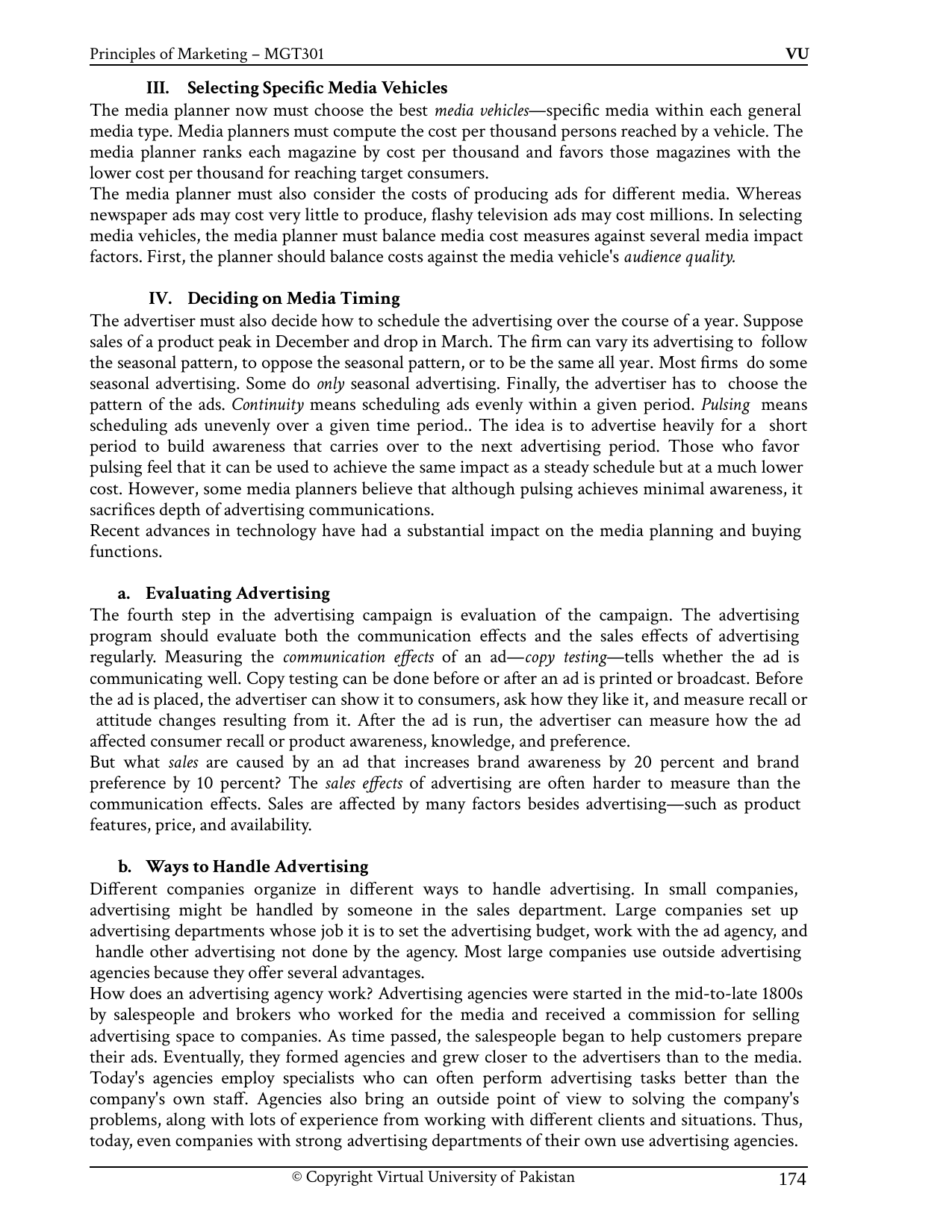

Principles of Marketing – MGT301	VU
Selecting Specific Media Vehicles
The media planner now must choose the best media vehicles—specific media within each general  media type. Media planners must compute the cost per thousand persons reached by a vehicle. The  media planner ranks each magazine by cost per thousand and favors those magazines with the  lower cost per thousand for reaching target consumers.
The media planner must also consider the costs of producing ads for different media. Whereas  newspaper ads may cost very little to produce, flashy television ads may cost millions. In selecting  media vehicles, the media planner must balance media cost measures against several media impact  factors. First, the planner should balance costs against the media vehicle's audience quality.

Deciding on Media Timing
The advertiser must also decide how to schedule the advertising over the course of a year. Suppose  sales of a product peak in December and drop in March. The firm can vary its advertising to  follow the seasonal pattern, to oppose the seasonal pattern, or to be the same all year. Most firms  do some seasonal advertising. Some do only seasonal advertising. Finally, the advertiser has to  choose the pattern of the ads. Continuity means scheduling ads evenly within a given period. Pulsing  means scheduling ads unevenly over a given time period.. The idea is to advertise heavily for a  short period to build awareness that carries over to the next advertising period. Those who favor  pulsing feel that it can be used to achieve the same impact as a steady schedule but at a much lower  cost. However, some media planners believe that although pulsing achieves minimal awareness, it  sacrifices depth of advertising communications.
Recent advances in technology have had a substantial impact on the media planning and buying  functions.

Evaluating Advertising
The fourth step in the advertising campaign is evaluation of the campaign. The advertising  program should evaluate both the communication effects and the sales effects of advertising  regularly. Measuring the communication effects of an ad—copy testing—tells whether the ad is  communicating well. Copy testing can be done before or after an ad is printed or broadcast. Before  the ad is placed, the advertiser can show it to consumers, ask how they like it, and measure recall or  attitude changes resulting from it. After the ad is run, the advertiser can measure how the ad  affected consumer recall or product awareness, knowledge, and preference.
But what sales are caused by an ad that increases brand awareness by 20 percent and brand  preference by 10 percent? The sales effects of advertising are often harder to measure than the  communication effects. Sales are affected by many factors besides advertising—such as product  features, price, and availability.

Ways to Handle Advertising
Different companies organize in different ways to handle advertising. In small companies,  advertising might be handled by someone in the sales department. Large companies set up  advertising departments whose job it is to set the advertising budget, work with the ad agency, and  handle other advertising not done by the agency. Most large companies use outside advertising  agencies because they offer several advantages.
How does an advertising agency work? Advertising agencies were started in the mid-to-late 1800s  by salespeople and brokers who worked for the media and received a commission for selling  advertising space to companies. As time passed, the salespeople began to help customers prepare  their ads. Eventually, they formed agencies and grew closer to the advertisers than to the media.  Today's agencies employ specialists who can often perform advertising tasks better than the  company's own staff. Agencies also bring an outside point of view to solving the company's  problems, along with lots of experience from working with different clients and situations. Thus,  today, even companies with strong advertising departments of their own use advertising agencies.

© Copyright Virtual University of Pakistan
174